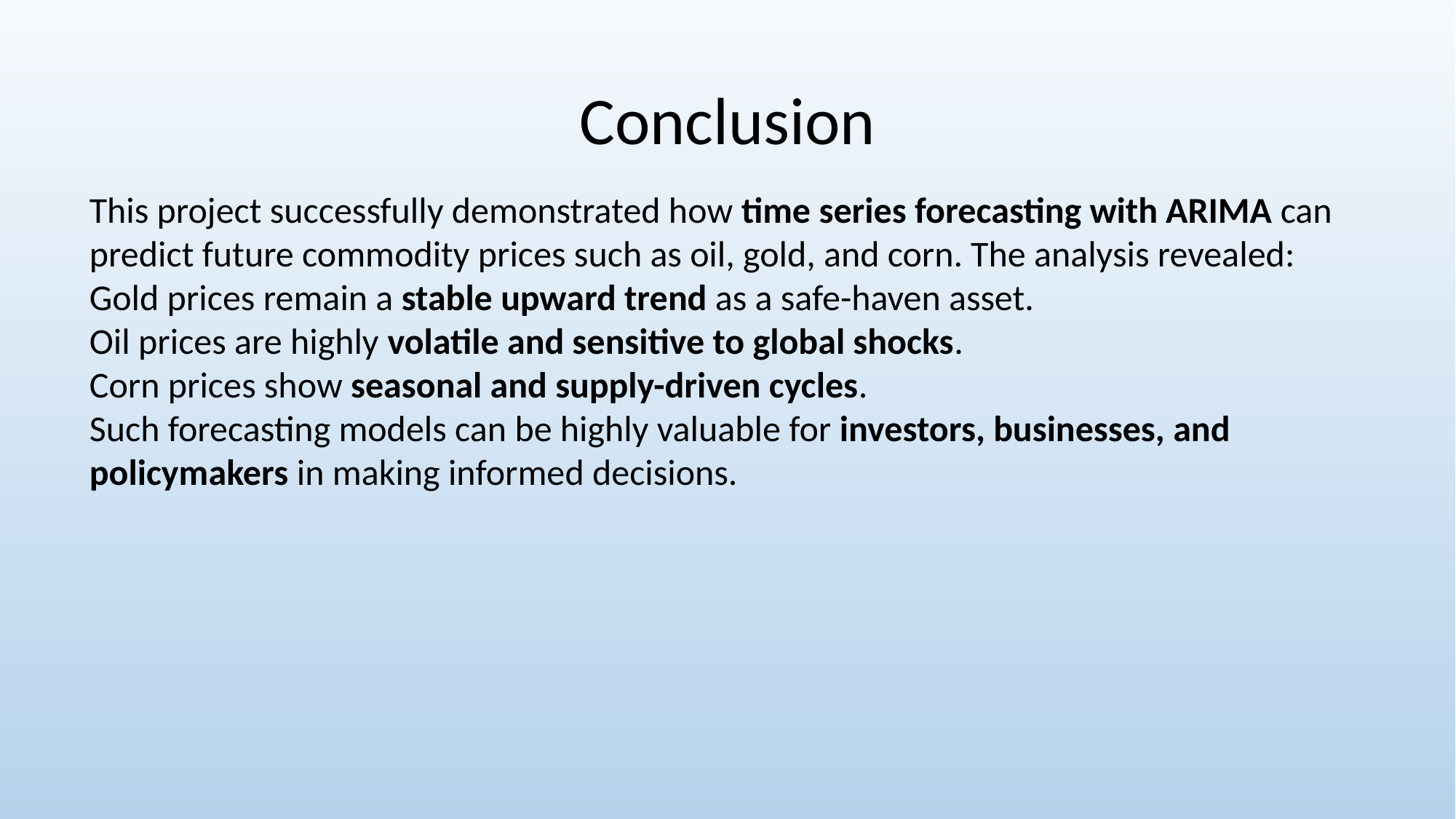

# Conclusion
This project successfully demonstrated how time series forecasting with ARIMA can predict future commodity prices such as oil, gold, and corn. The analysis revealed:
Gold prices remain a stable upward trend as a safe-haven asset.
Oil prices are highly volatile and sensitive to global shocks.
Corn prices show seasonal and supply-driven cycles.
Such forecasting models can be highly valuable for investors, businesses, and policymakers in making informed decisions.